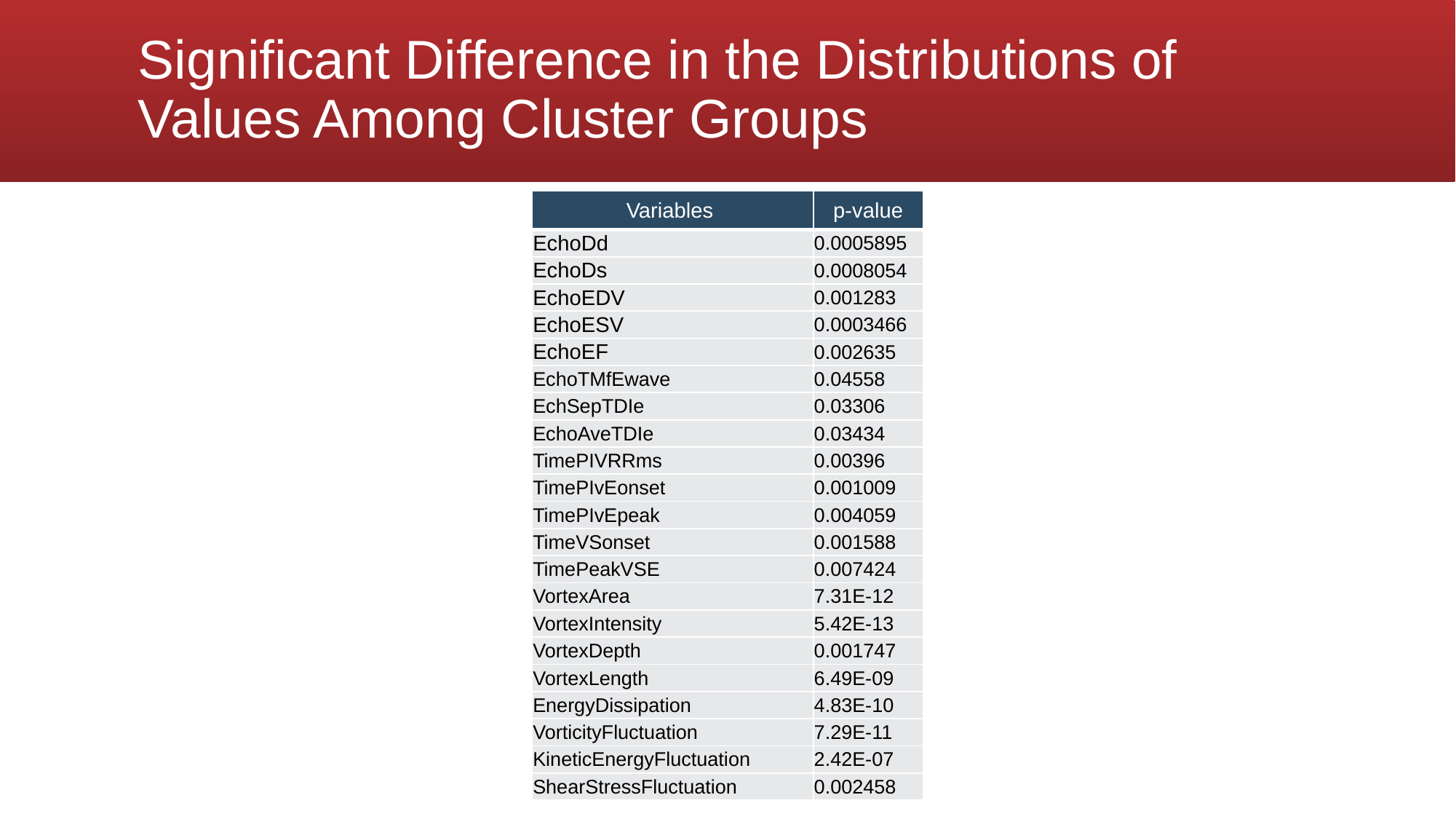

# Significant Difference in the Distributions of Values Among Cluster Groups
| Variables | p-value |
| --- | --- |
| EchoDd | 0.0005895 |
| EchoDs | 0.0008054 |
| EchoEDV | 0.001283 |
| EchoESV | 0.0003466 |
| EchoEF | 0.002635 |
| EchoTMfEwave | 0.04558 |
| EchSepTDIe | 0.03306 |
| EchoAveTDIe | 0.03434 |
| TimePIVRRms | 0.00396 |
| TimePIvEonset | 0.001009 |
| TimePIvEpeak | 0.004059 |
| TimeVSonset | 0.001588 |
| TimePeakVSE | 0.007424 |
| VortexArea | 7.31E-12 |
| VortexIntensity | 5.42E-13 |
| VortexDepth | 0.001747 |
| VortexLength | 6.49E-09 |
| EnergyDissipation | 4.83E-10 |
| VorticityFluctuation | 7.29E-11 |
| KineticEnergyFluctuation | 2.42E-07 |
| ShearStressFluctuation | 0.002458 |